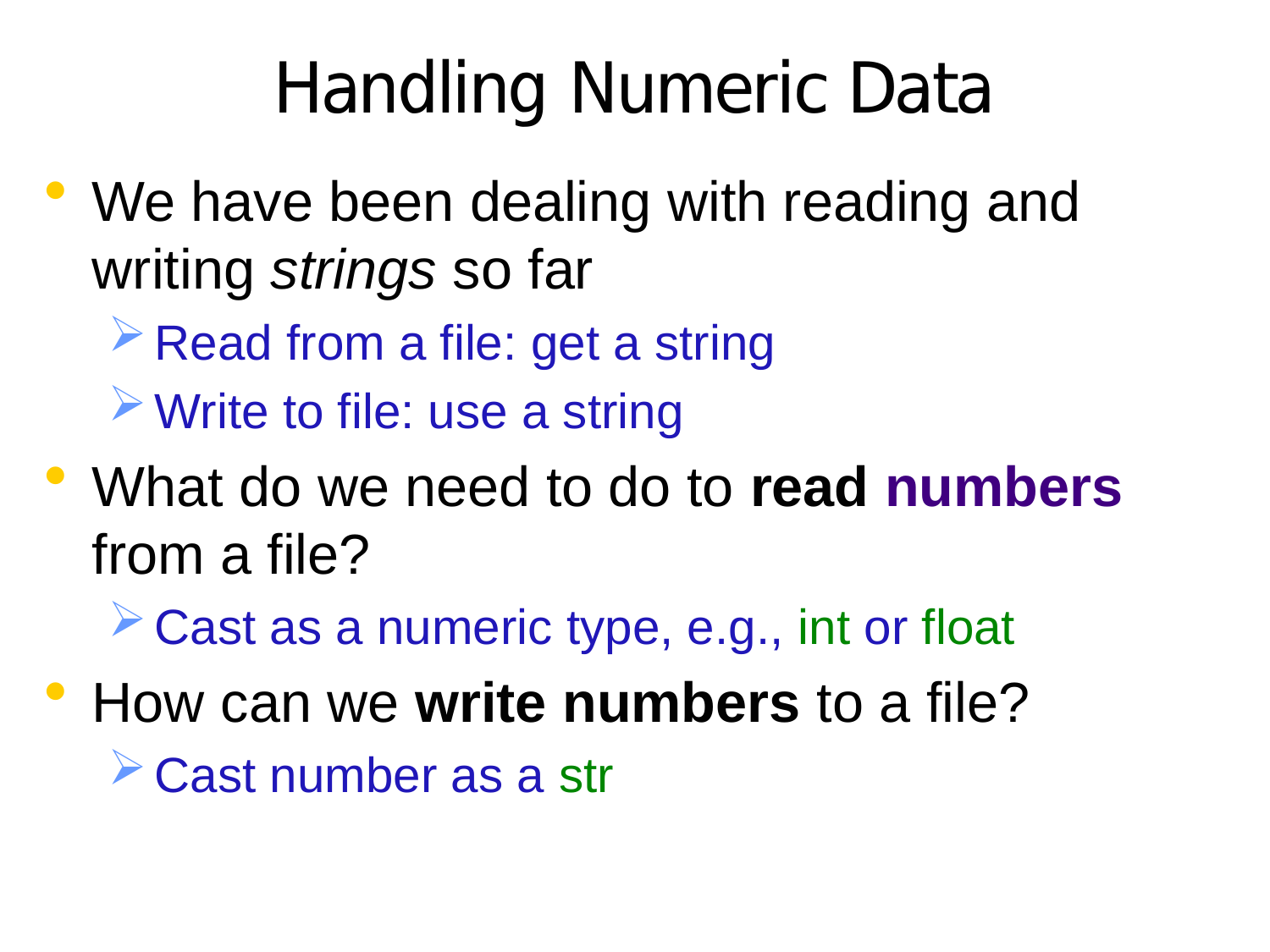

# Handling Numeric Data
We have been dealing with reading and writing strings so far
Read from a file: get a string
Write to file: use a string
What do we need to do to read numbers from a file?
Cast as a numeric type, e.g., int or float
How can we write numbers to a file?
Cast number as a str